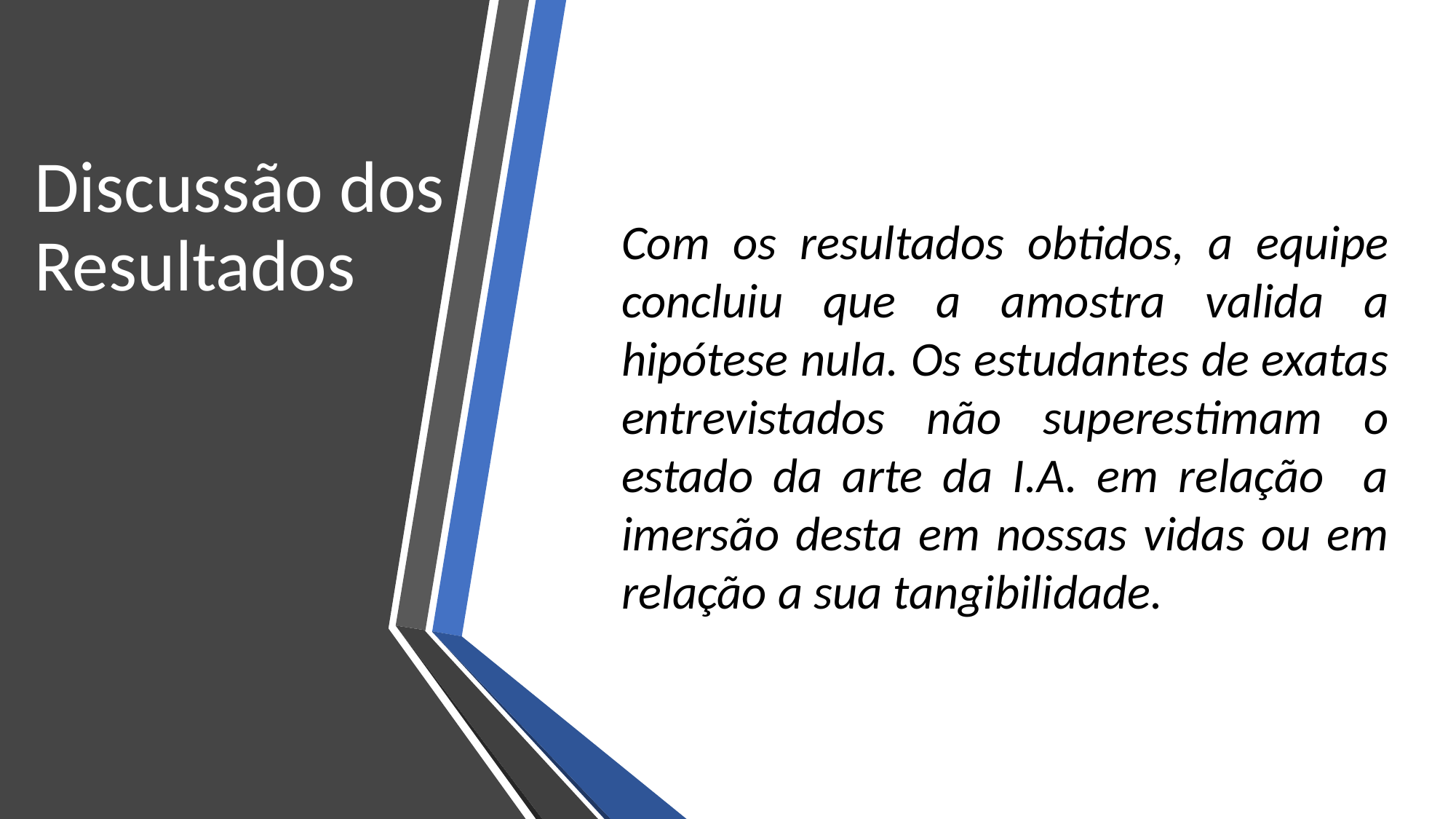

Discussão dos Resultados
Com os resultados obtidos, a equipe concluiu que a amostra valida a hipótese nula. Os estudantes de exatas entrevistados não superestimam o estado da arte da I.A. em relação  a imersão desta em nossas vidas ou em relação a sua tangibilidade.